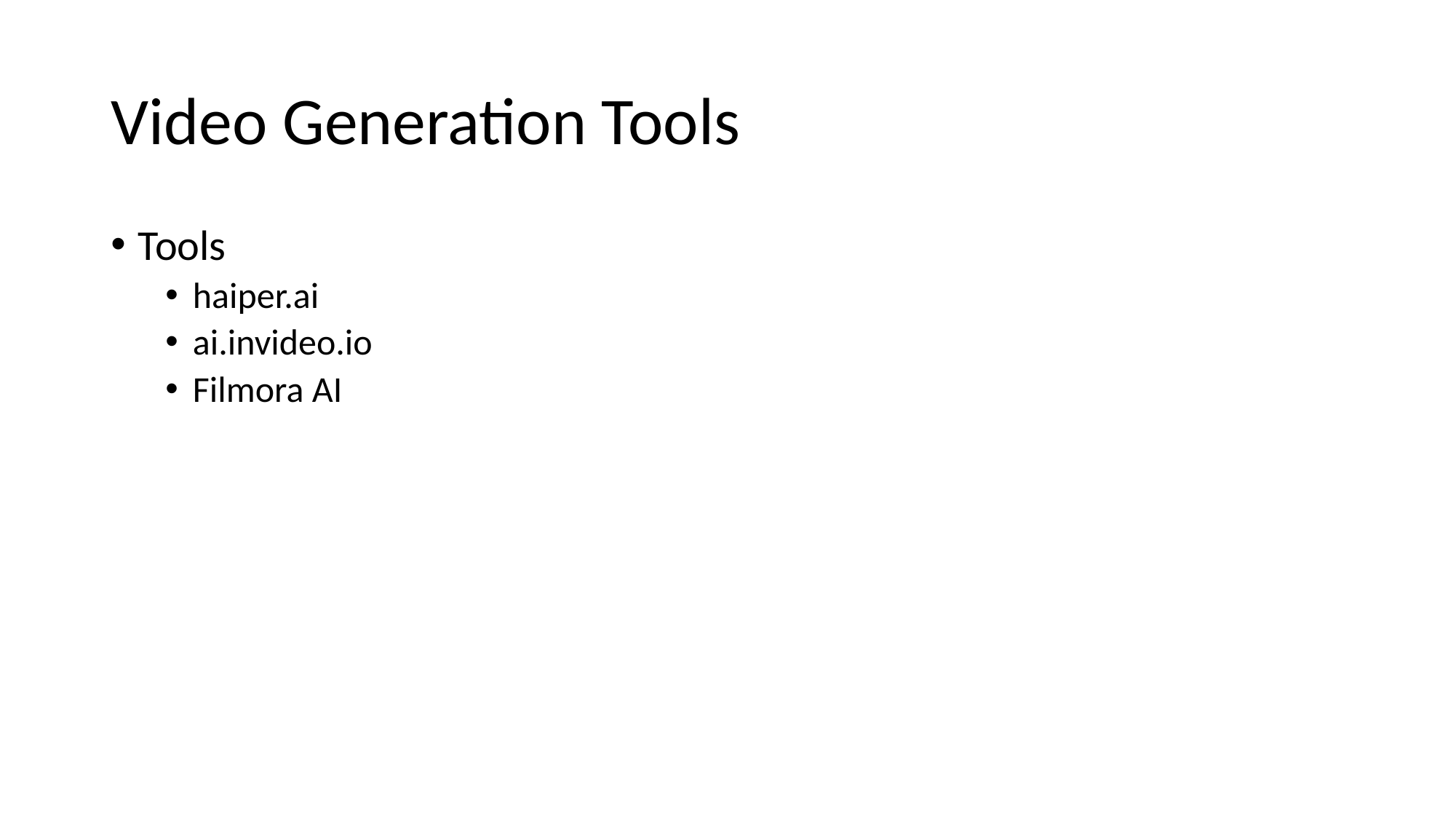

# Video Generation Tools
Tools
haiper.ai
ai.invideo.io
Filmora AI